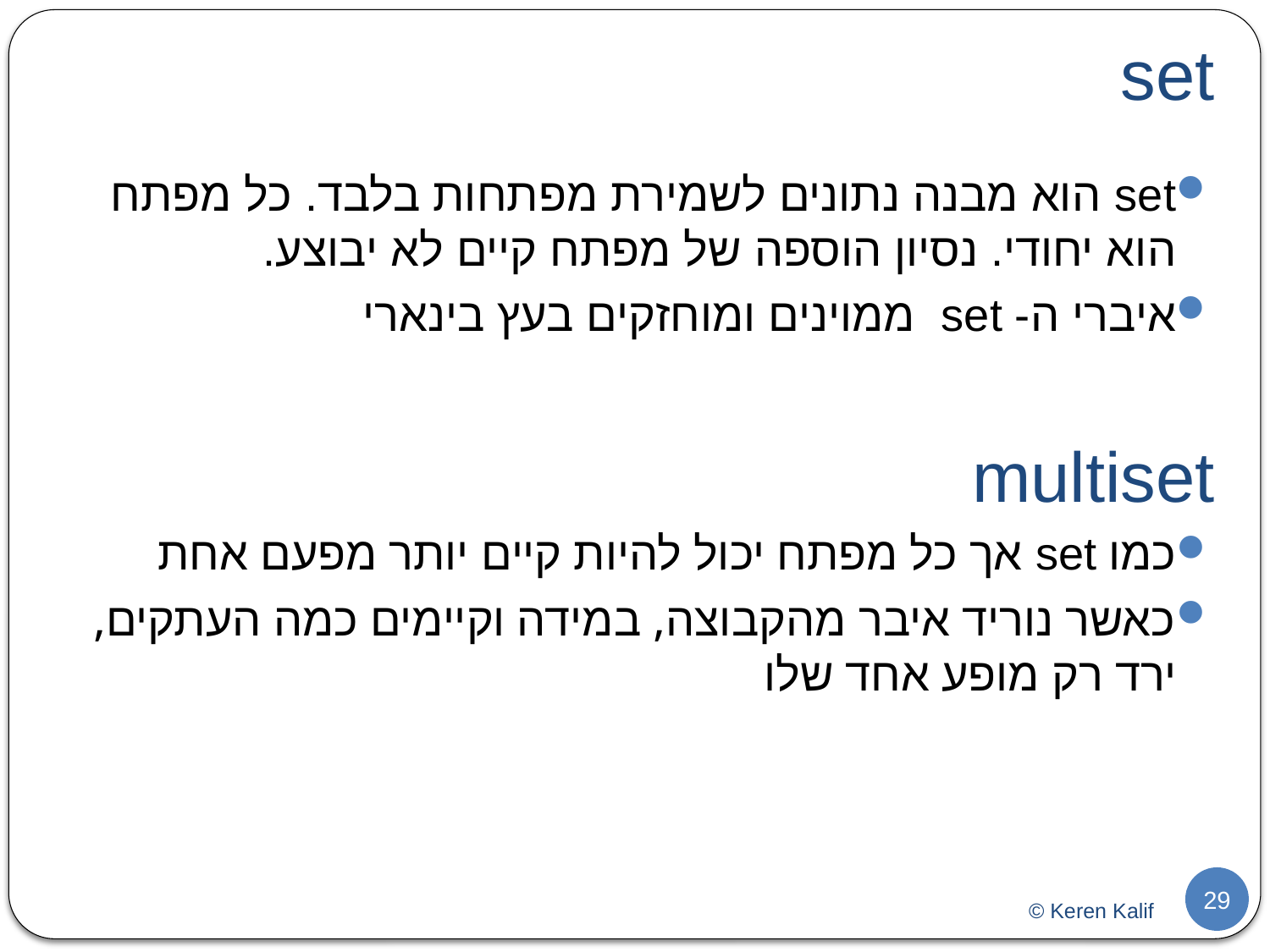

# set
set הוא מבנה נתונים לשמירת מפתחות בלבד. כל מפתח הוא יחודי. נסיון הוספה של מפתח קיים לא יבוצע.
איברי ה- set  ממוינים ומוחזקים בעץ בינארי
multiset
כמו set אך כל מפתח יכול להיות קיים יותר מפעם אחת
כאשר נוריד איבר מהקבוצה, במידה וקיימים כמה העתקים, ירד רק מופע אחד שלו
29
© Keren Kalif